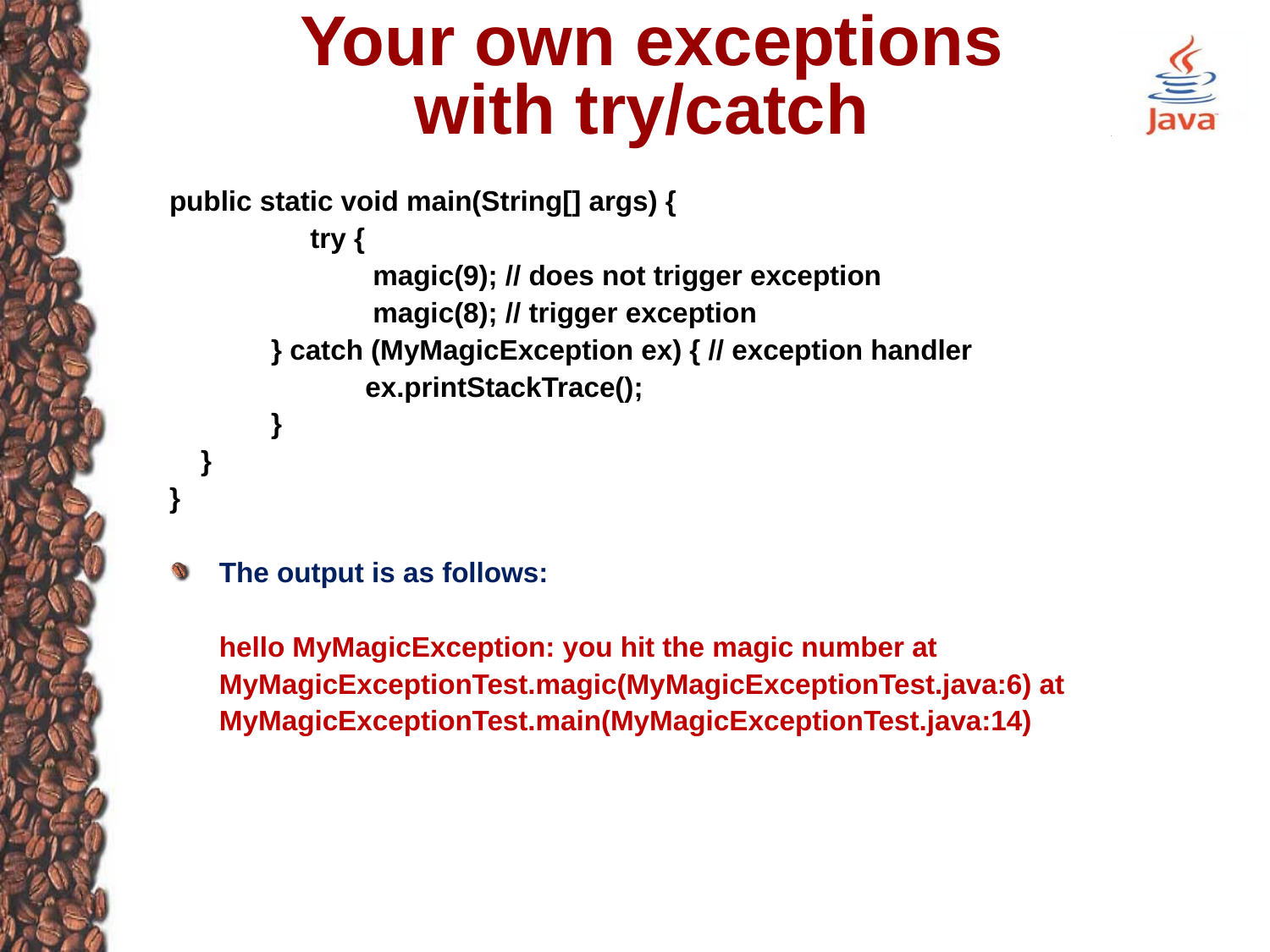

Your own exceptions with try/catch
public static void main(String[] args) {
                  try {
                          magic(9); // does not trigger exception
                          magic(8); // trigger exception
             } catch (MyMagicException ex) { // exception handler
                         ex.printStackTrace();
             }
    }
}

The output is as follows:

	hello MyMagicException: you hit the magic number at MyMagicExceptionTest.magic(MyMagicExceptionTest.java:6) at MyMagicExceptionTest.main(MyMagicExceptionTest.java:14)